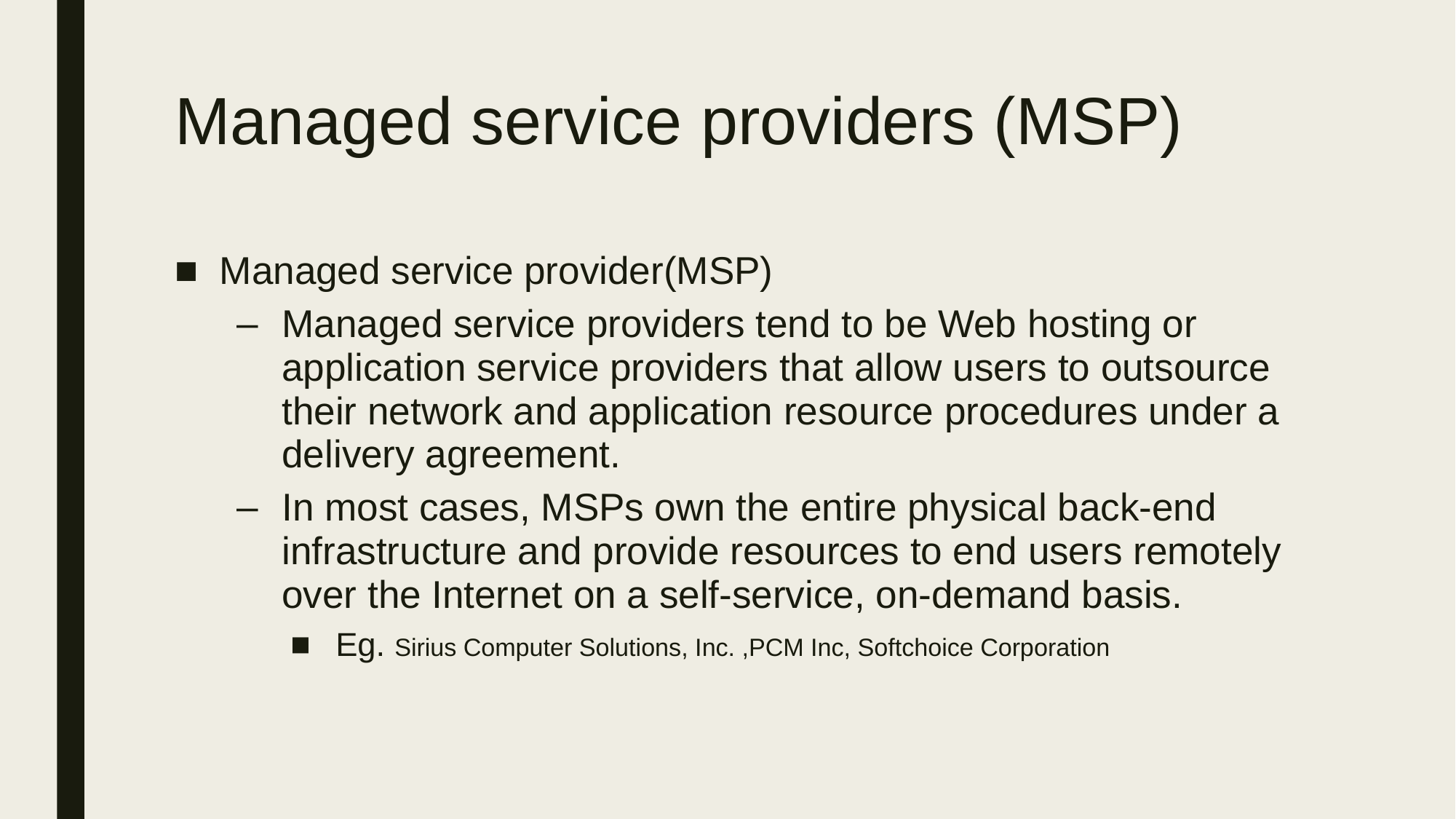

# Managed service providers (MSP)
Managed service provider(MSP)
Managed service providers tend to be Web hosting or application service providers that allow users to outsource their network and application resource procedures under a delivery agreement.
In most cases, MSPs own the entire physical back-end infrastructure and provide resources to end users remotely over the Internet on a self-service, on-demand basis.
Eg. Sirius Computer Solutions, Inc. ,PCM Inc, Softchoice Corporation